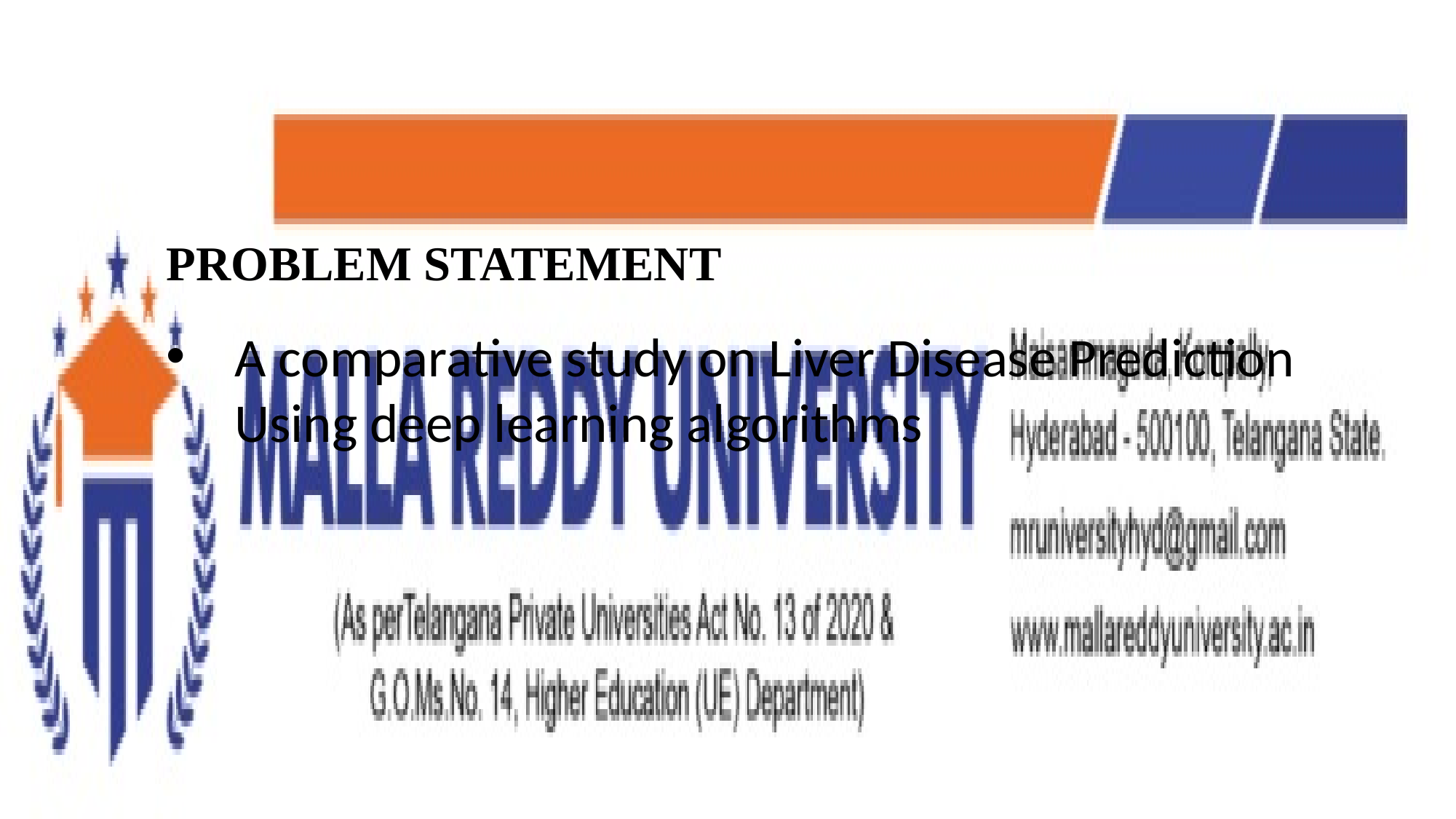

PROBLEM STATEMENT
A comparative study on Liver Disease Prediction Using deep learning algorithms